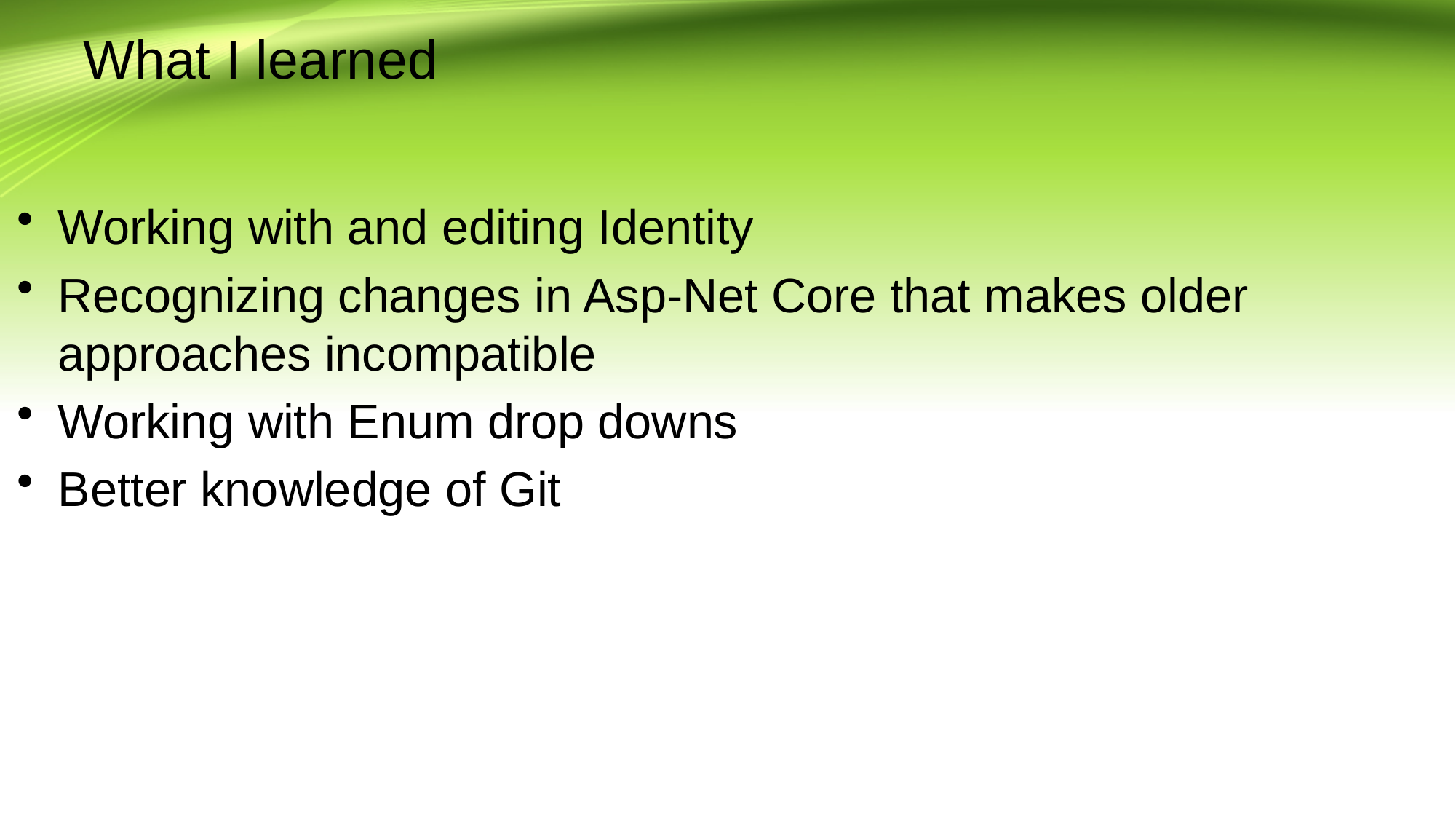

# What I learned
Working with and editing Identity
Recognizing changes in Asp-Net Core that makes older approaches incompatible
Working with Enum drop downs
Better knowledge of Git